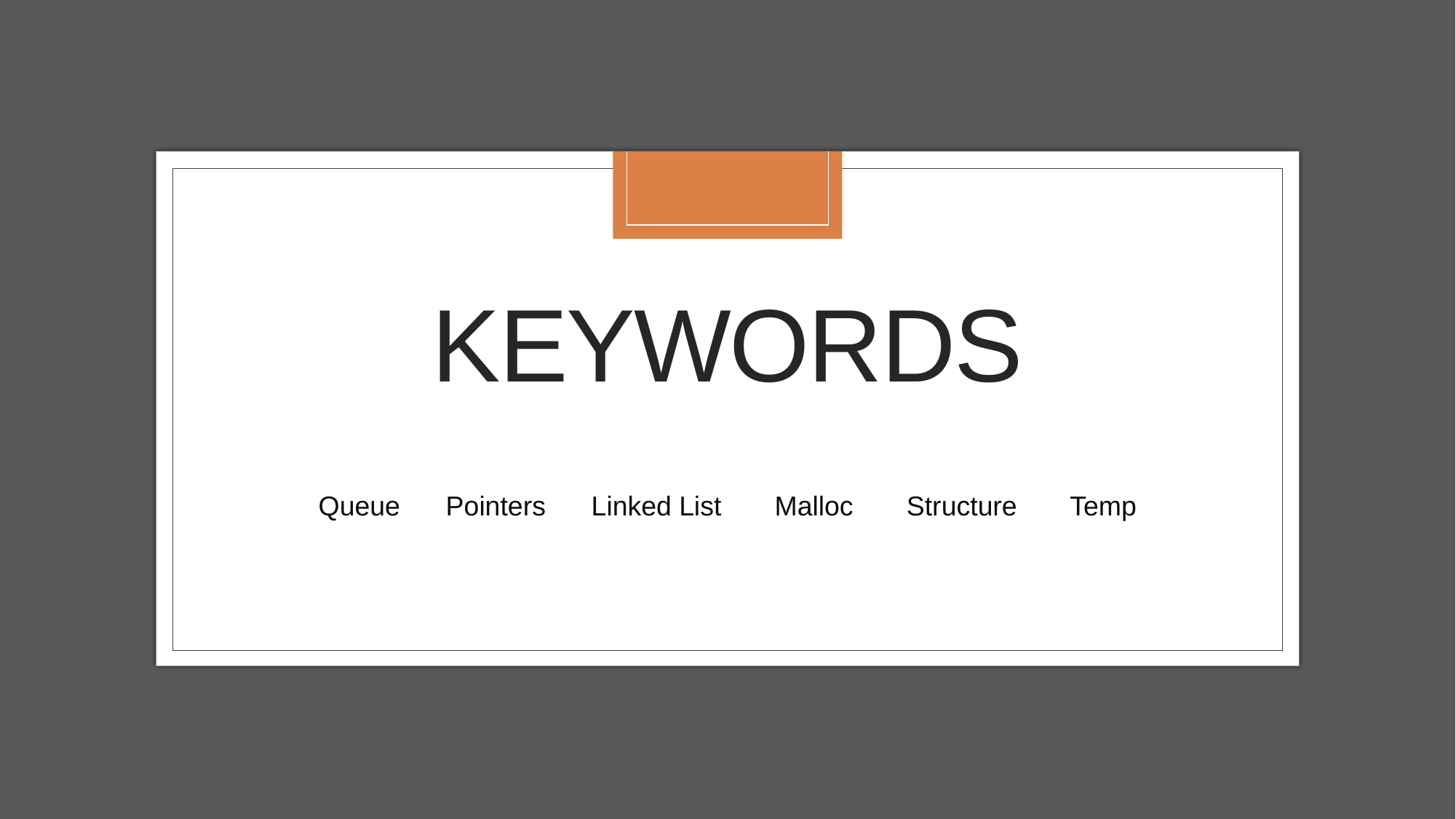

# Keywords
Queue      Pointers      Linked List       Malloc       Structure       Temp